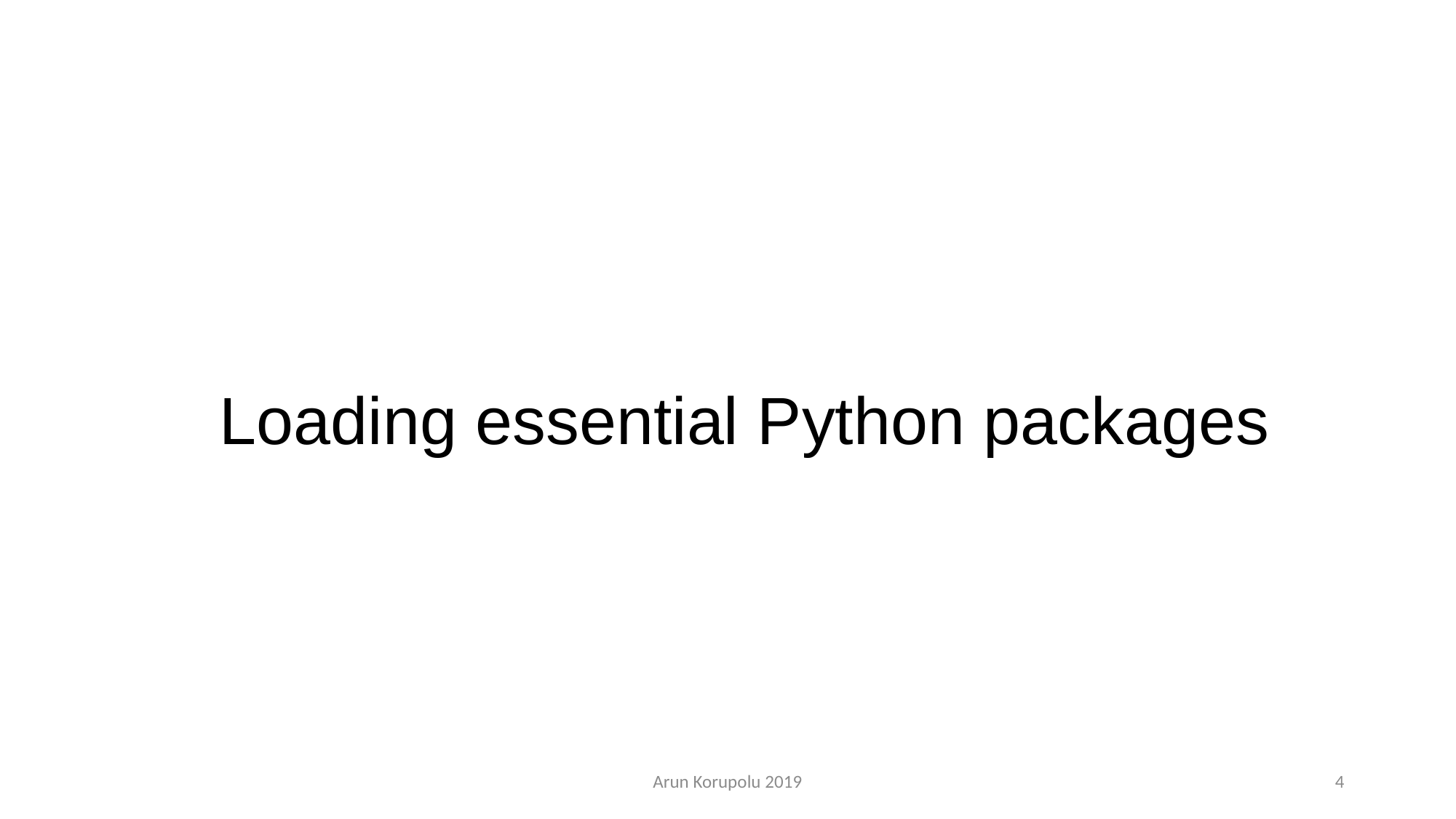

# Loading essential Python packages
Arun Korupolu 2019
4